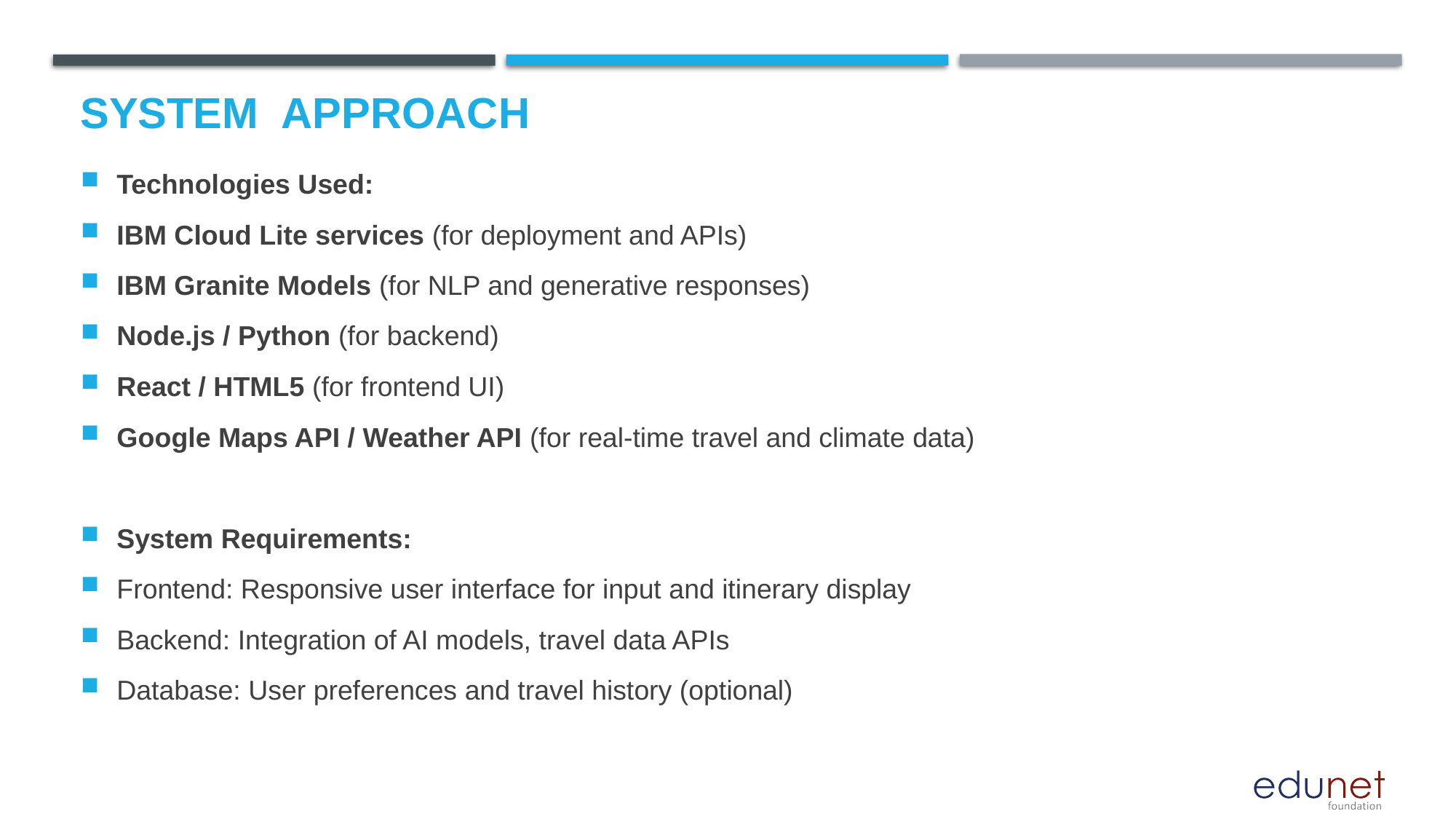

# System  Approach
Technologies Used:
IBM Cloud Lite services (for deployment and APIs)
IBM Granite Models (for NLP and generative responses)
Node.js / Python (for backend)
React / HTML5 (for frontend UI)
Google Maps API / Weather API (for real-time travel and climate data)

System Requirements:
Frontend: Responsive user interface for input and itinerary display
Backend: Integration of AI models, travel data APIs
Database: User preferences and travel history (optional)